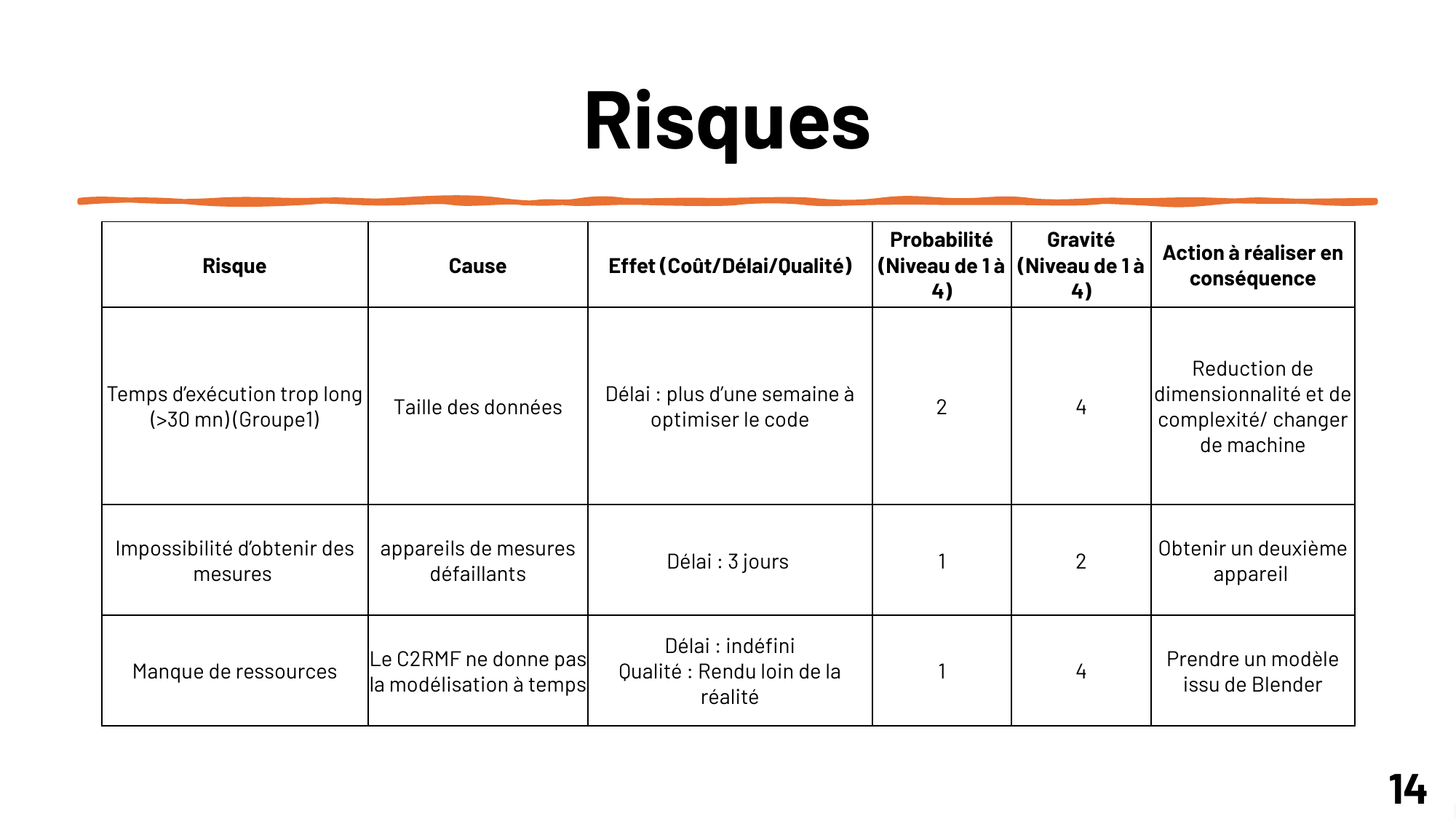

# Risques

| Risque | Cause | Effet (Coût/Délai/Qualité) | Probabilité (Niveau de 1 à 4) | Gravité (Niveau de 1 à 4) | Action à réaliser en conséquence |
| --- | --- | --- | --- | --- | --- |
| Temps d’exécution trop long (>30 mn) (Groupe1) | Taille des données | Délai : plus d’une semaine à optimiser le code | 2 | 4 | Reduction de dimensionnalité et de complexité/ changer de machine |
| Impossibilité d’obtenir des mesures | appareils de mesures défaillants | Délai : 3 jours | 1 | 2 | Obtenir un deuxième appareil |
| Manque de ressources | Le C2RMF ne donne pas la modélisation à temps | Délai : indéfini Qualité : Rendu loin de la réalité | 1 | 4 | Prendre un modèle issu de Blender |
14